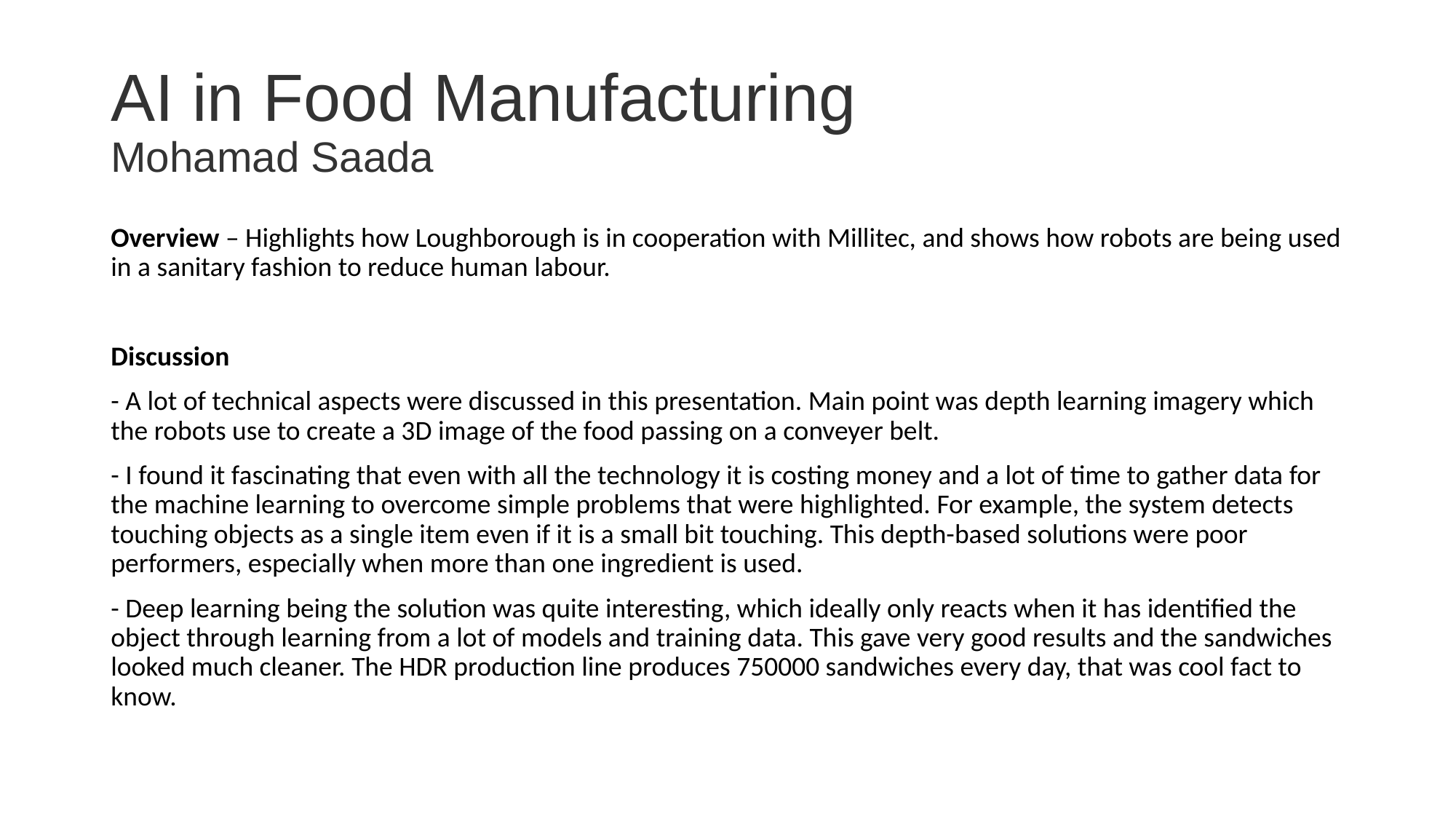

# AI in Food Manufacturing Mohamad Saada
Overview – Highlights how Loughborough is in cooperation with Millitec, and shows how robots are being used in a sanitary fashion to reduce human labour.

Discussion
- A lot of technical aspects were discussed in this presentation. Main point was depth learning imagery which the robots use to create a 3D image of the food passing on a conveyer belt.
- I found it fascinating that even with all the technology it is costing money and a lot of time to gather data for the machine learning to overcome simple problems that were highlighted. For example, the system detects touching objects as a single item even if it is a small bit touching. This depth-based solutions were poor performers, especially when more than one ingredient is used.
- Deep learning being the solution was quite interesting, which ideally only reacts when it has identified the object through learning from a lot of models and training data. This gave very good results and the sandwiches looked much cleaner. The HDR production line produces 750000 sandwiches every day, that was cool fact to know.